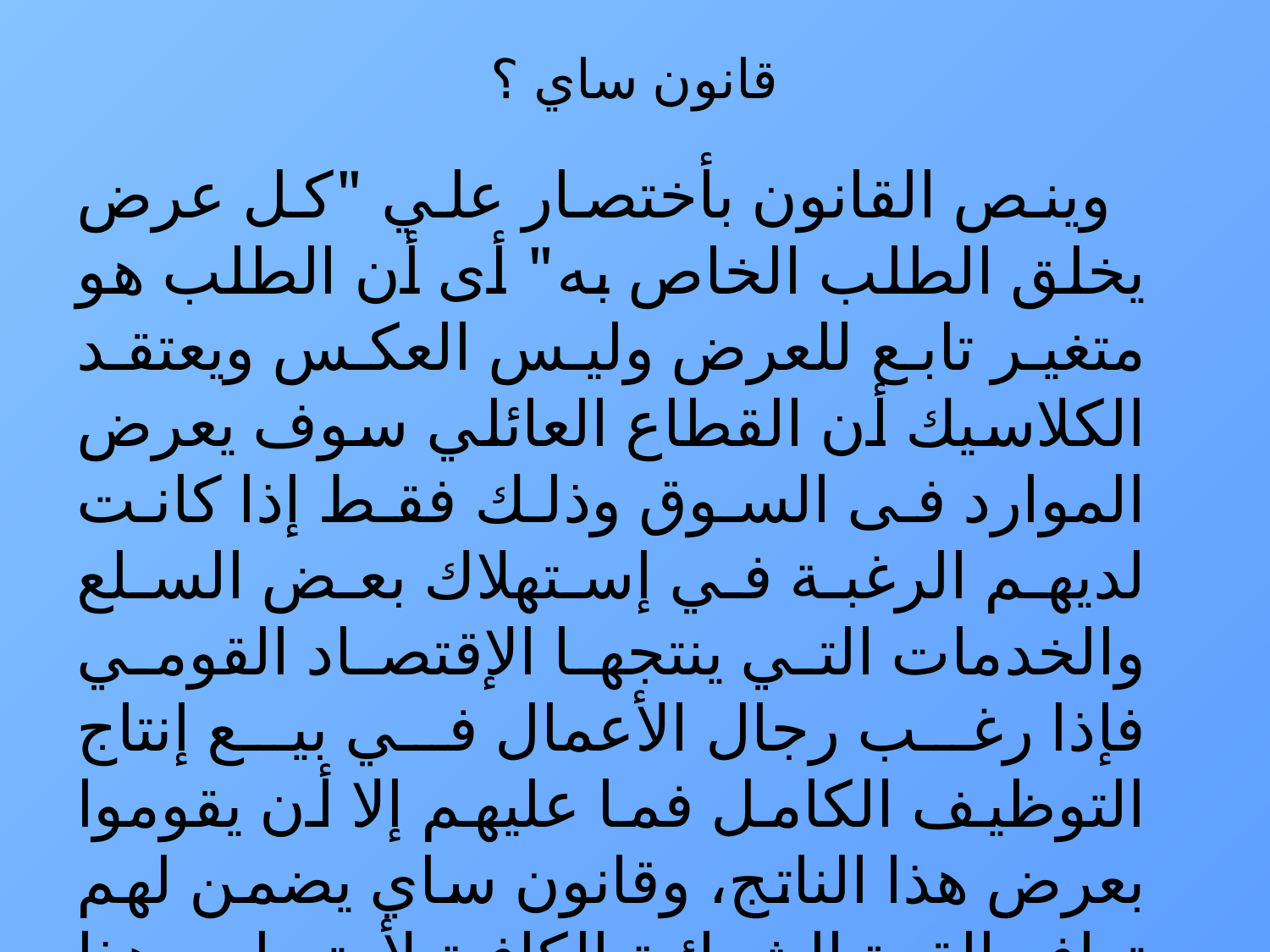

# قانون ساي ؟
     وينص القانون بأختصار علي "كل عرض يخلق الطلب الخاص به" أى أن الطلب هو متغير تابع للعرض وليس العكس ويعتقد الكلاسيك أن القطاع العائلي سوف يعرض الموارد فى السوق وذلك فقط إذا كانت لديهم الرغبة في إستهلاك بعض السلع والخدمات التي ينتجها الإقتصاد القومي فإذا رغب رجال الأعمال في بيع إنتاج التوظيف الكامل فما عليهم إلا أن يقوموا بعرض هذا الناتج، وقانون ساي يضمن لهم توافر القوة الشرائية الكافية لأمتصاص هذا الناتج.